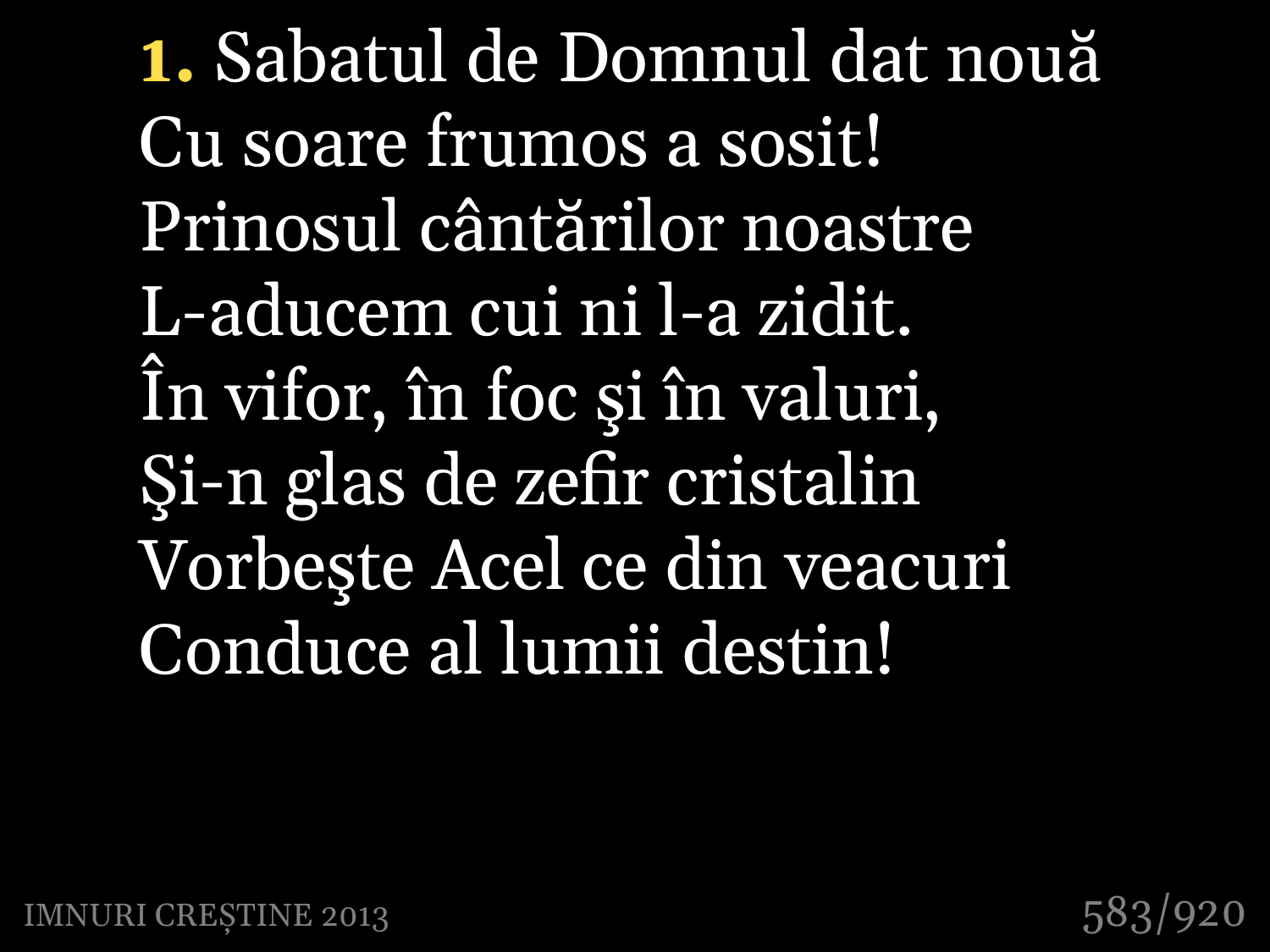

1. Sabatul de Domnul dat nouă
Cu soare frumos a sosit!
Prinosul cântărilor noastre
L-aducem cui ni l-a zidit.
În vifor, în foc şi în valuri,
Şi-n glas de zefir cristalin
Vorbeşte Acel ce din veacuri
Conduce al lumii destin!
583/920
IMNURI CREȘTINE 2013